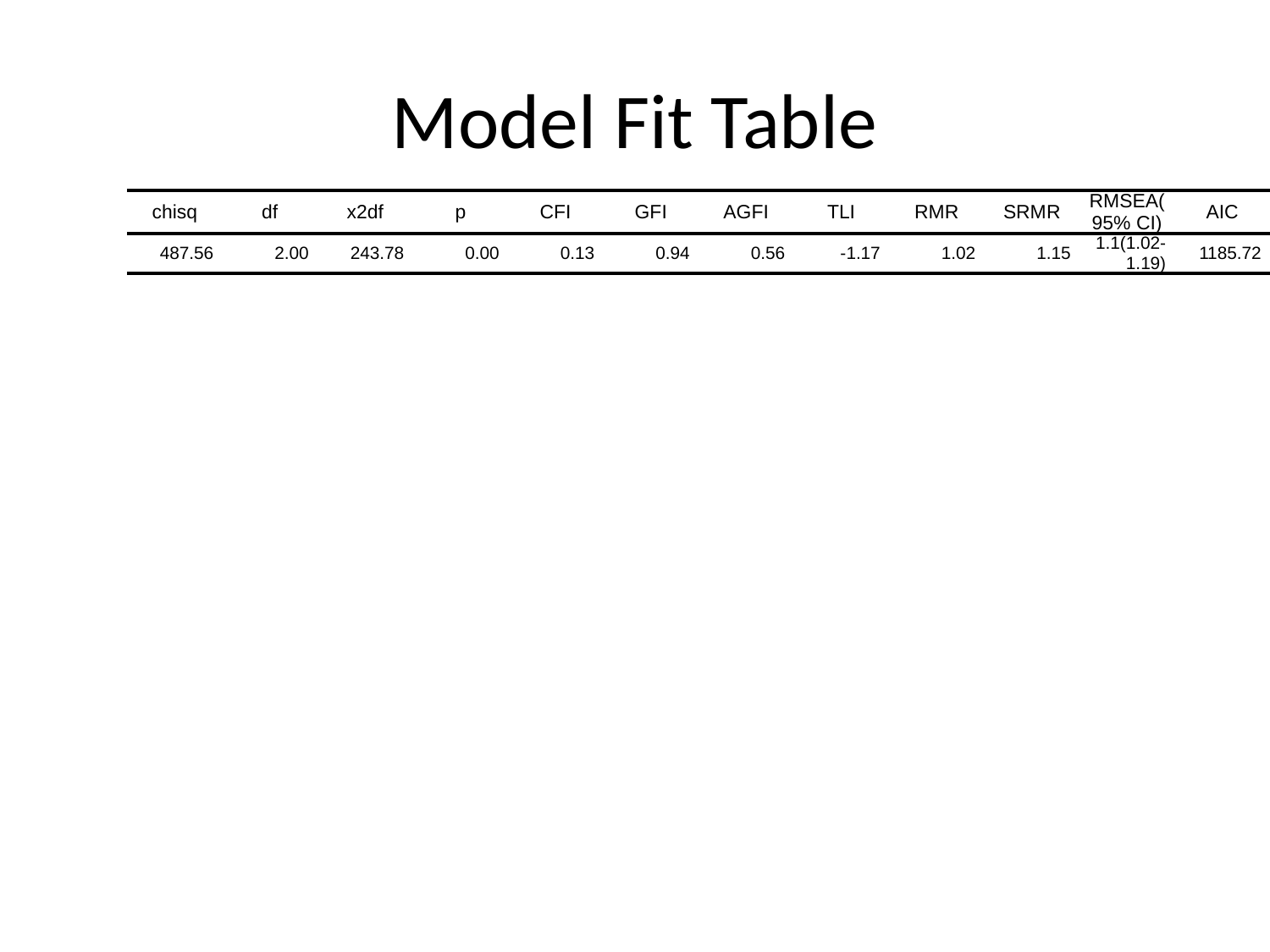

# Model Fit Table
| chisq | df | x2df | p | CFI | GFI | AGFI | TLI | RMR | SRMR | RMSEA(95% CI) | AIC | BIC |
| --- | --- | --- | --- | --- | --- | --- | --- | --- | --- | --- | --- | --- |
| 487.56 | 2.00 | 243.78 | 0.00 | 0.13 | 0.94 | 0.56 | -1.17 | 1.02 | 1.15 | 1.1(1.02-1.19) | 1185.72 | 1225.30 |